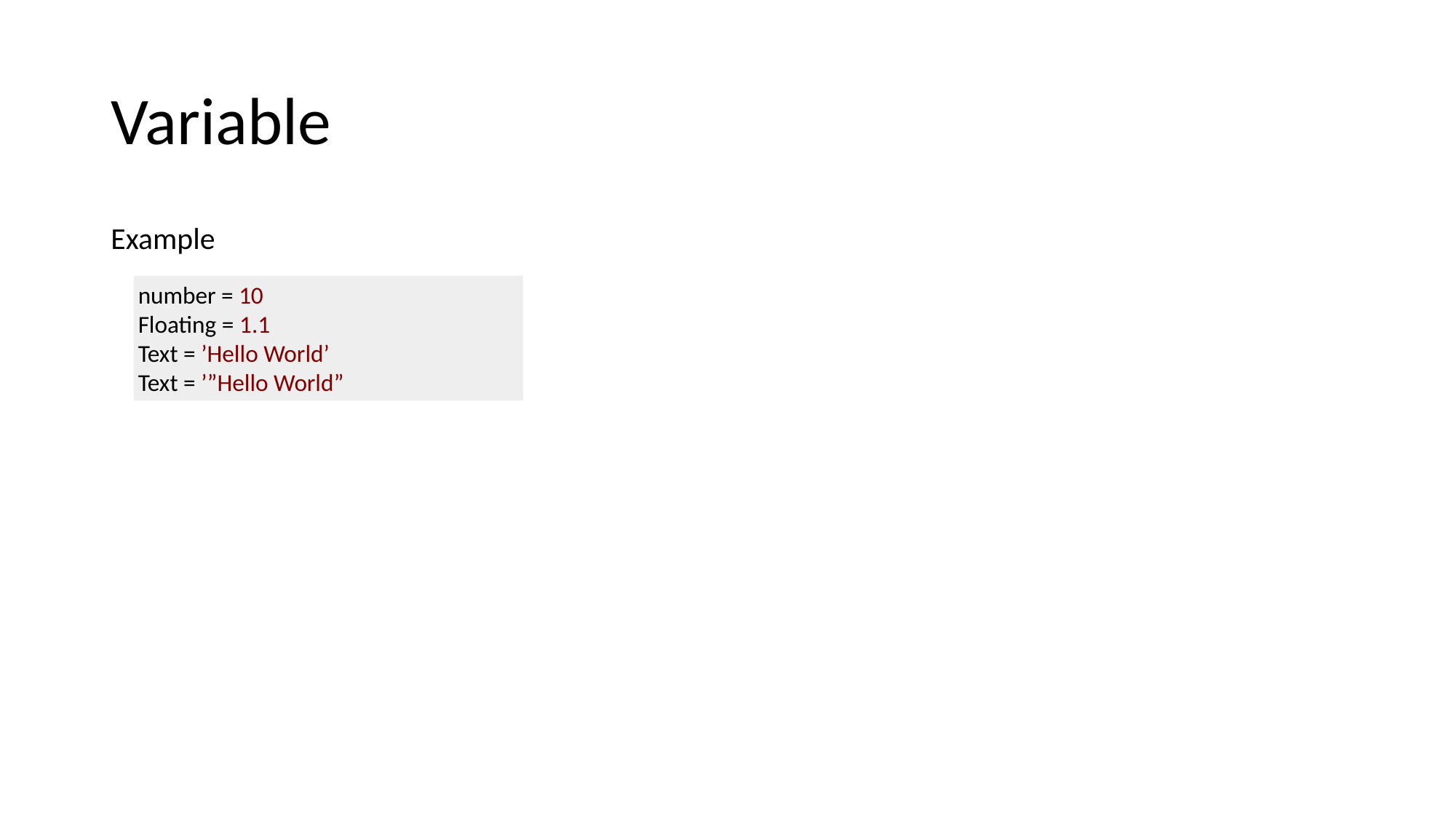

# Variable
Example
number = 10
Floating = 1.1
Text = ’Hello World’
Text = ’”Hello World”